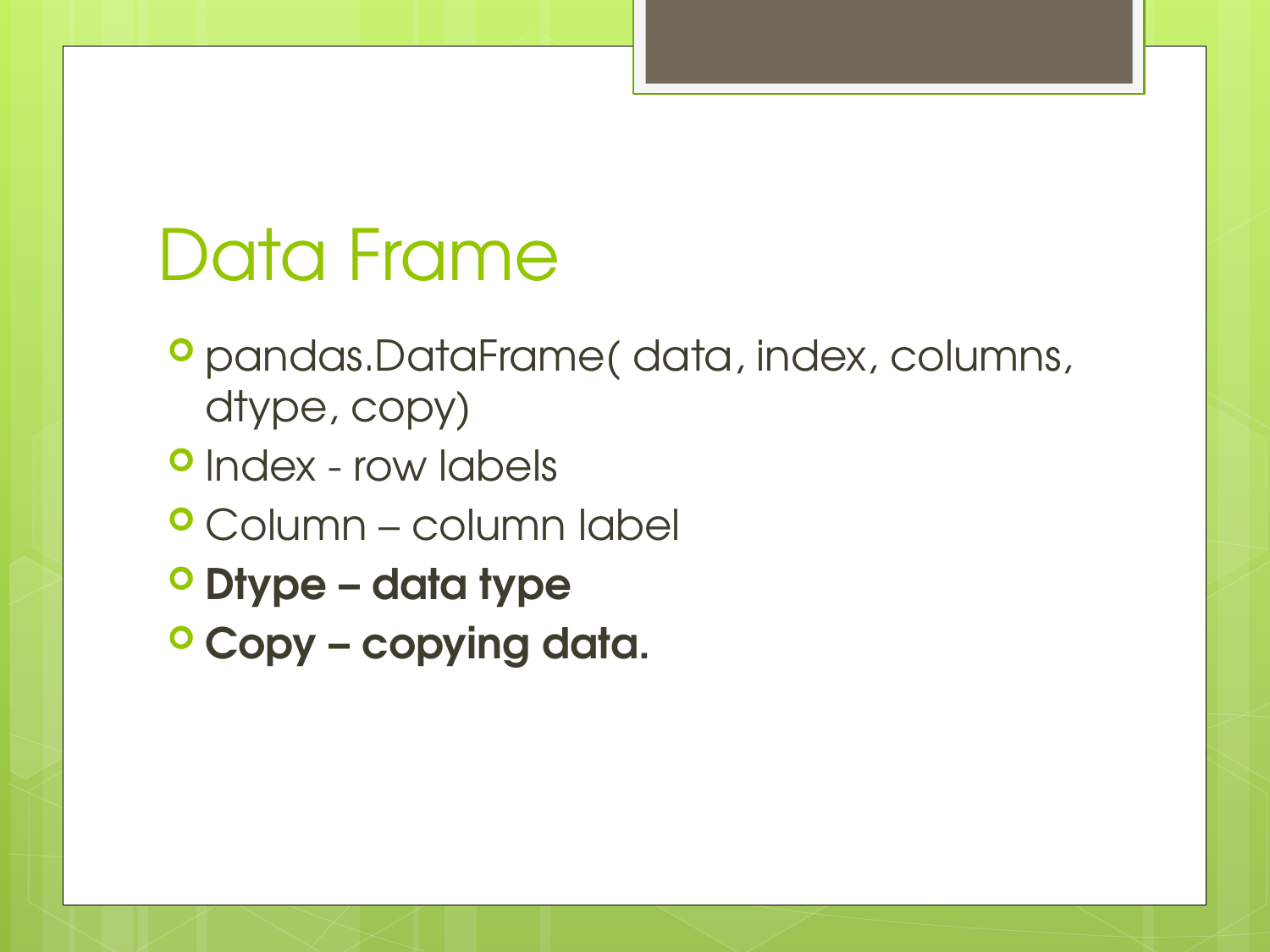

# Data Frame
pandas.DataFrame( data, index, columns, dtype, copy)
Index - row labels
Column – column label
Dtype – data type
Copy – copying data.